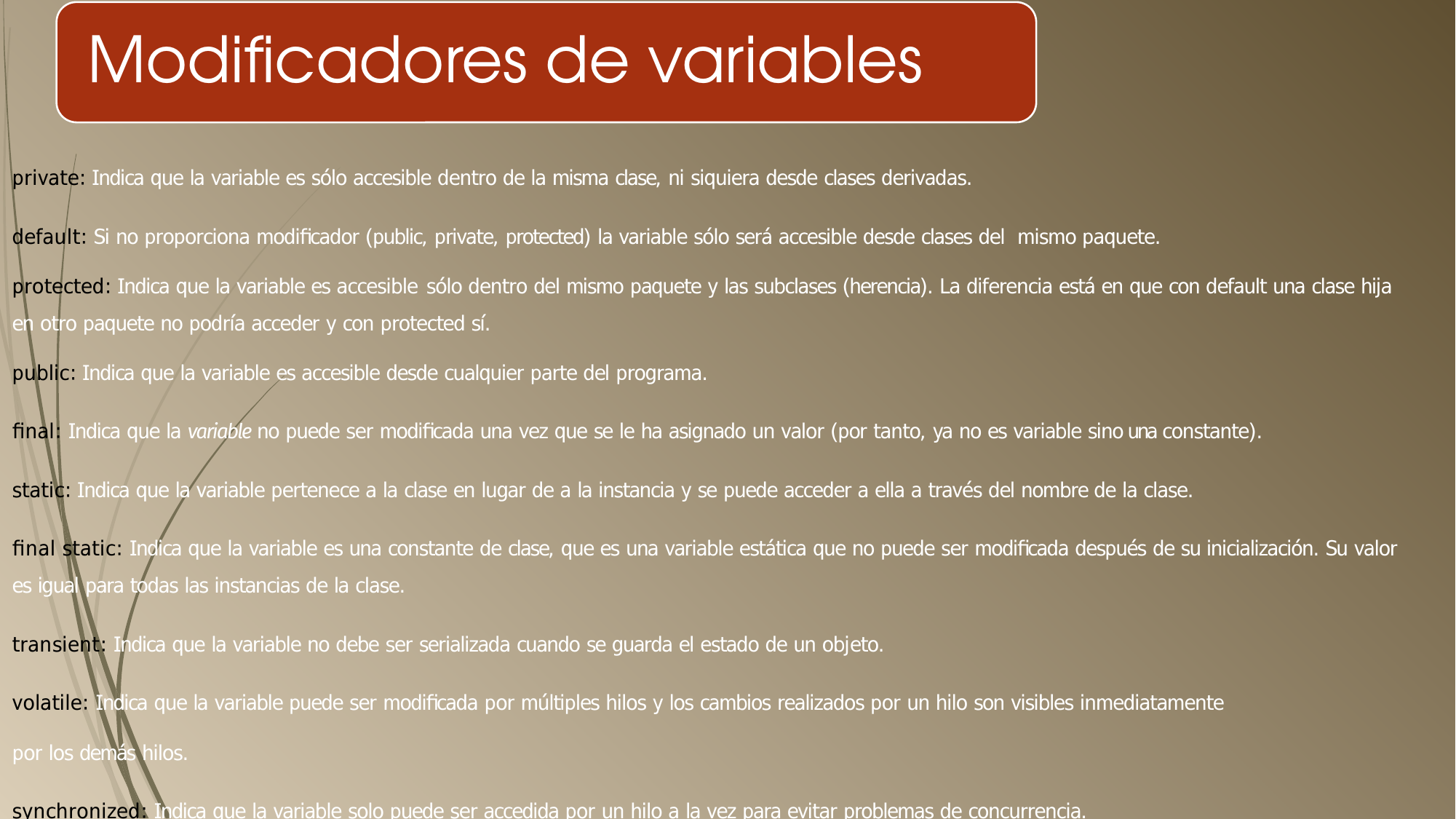

Modificadores de variables
private: Indica que la variable es sólo accesible dentro de la misma clase, ni siquiera desde clases derivadas.
default: Si no proporciona modificador (public, private, protected) la variable sólo será accesible desde clases del  mismo paquete.
protected: Indica que la variable es accesible sólo dentro del mismo paquete y las subclases (herencia). La diferencia está en que con default una clase hija en otro paquete no podría acceder y con protected sí.
public: Indica que la variable es accesible desde cualquier parte del programa.
final: Indica que la variable no puede ser modificada una vez que se le ha asignado un valor (por tanto, ya no es variable sino una constante).
static: Indica que la variable pertenece a la clase en lugar de a la instancia y se puede acceder a ella a través del nombre de la clase.
final static: Indica que la variable es una constante de clase, que es una variable estática que no puede ser modificada después de su inicialización. Su valor es igual para todas las instancias de la clase.
transient: Indica que la variable no debe ser serializada cuando se guarda el estado de un objeto.
volatile: Indica que la variable puede ser modificada por múltiples hilos y los cambios realizados por un hilo son visibles inmediatamente
por los demás hilos.
synchronized: Indica que la variable solo puede ser accedida por un hilo a la vez para evitar problemas de concurrencia.